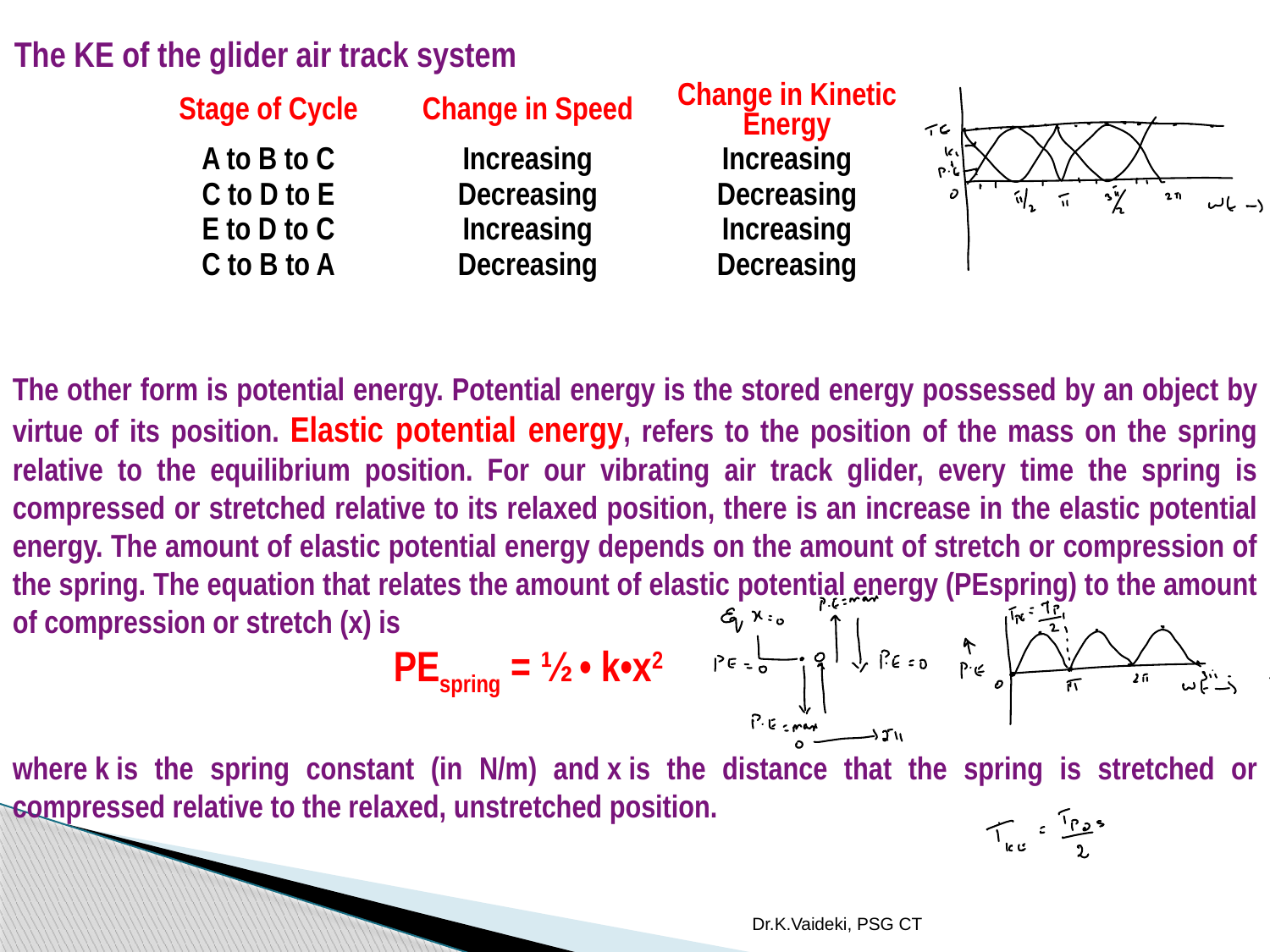

The KE of the glider air track system

| Stage of Cycle | Change in Speed | Change in Kinetic Energy |
| --- | --- | --- |
| A to B to C | Increasing | Increasing |
| C to D to E | Decreasing | Decreasing |
| E to D to C | Increasing | Increasing |
| C to B to A | Decreasing | Decreasing |
The other form is potential energy. Potential energy is the stored energy possessed by an object by virtue of its position. Elastic potential energy, refers to the position of the mass on the spring relative to the equilibrium position. For our vibrating air track glider, every time the spring is compressed or stretched relative to its relaxed position, there is an increase in the elastic potential energy. The amount of elastic potential energy depends on the amount of stretch or compression of the spring. The equation that relates the amount of elastic potential energy (PEspring) to the amount of compression or stretch (x) is
			PEspring = ½ • k•x2

where k is the spring constant (in N/m) and x is the distance that the spring is stretched or compressed relative to the relaxed, unstretched position.
Dr.K.Vaideki, PSG CT